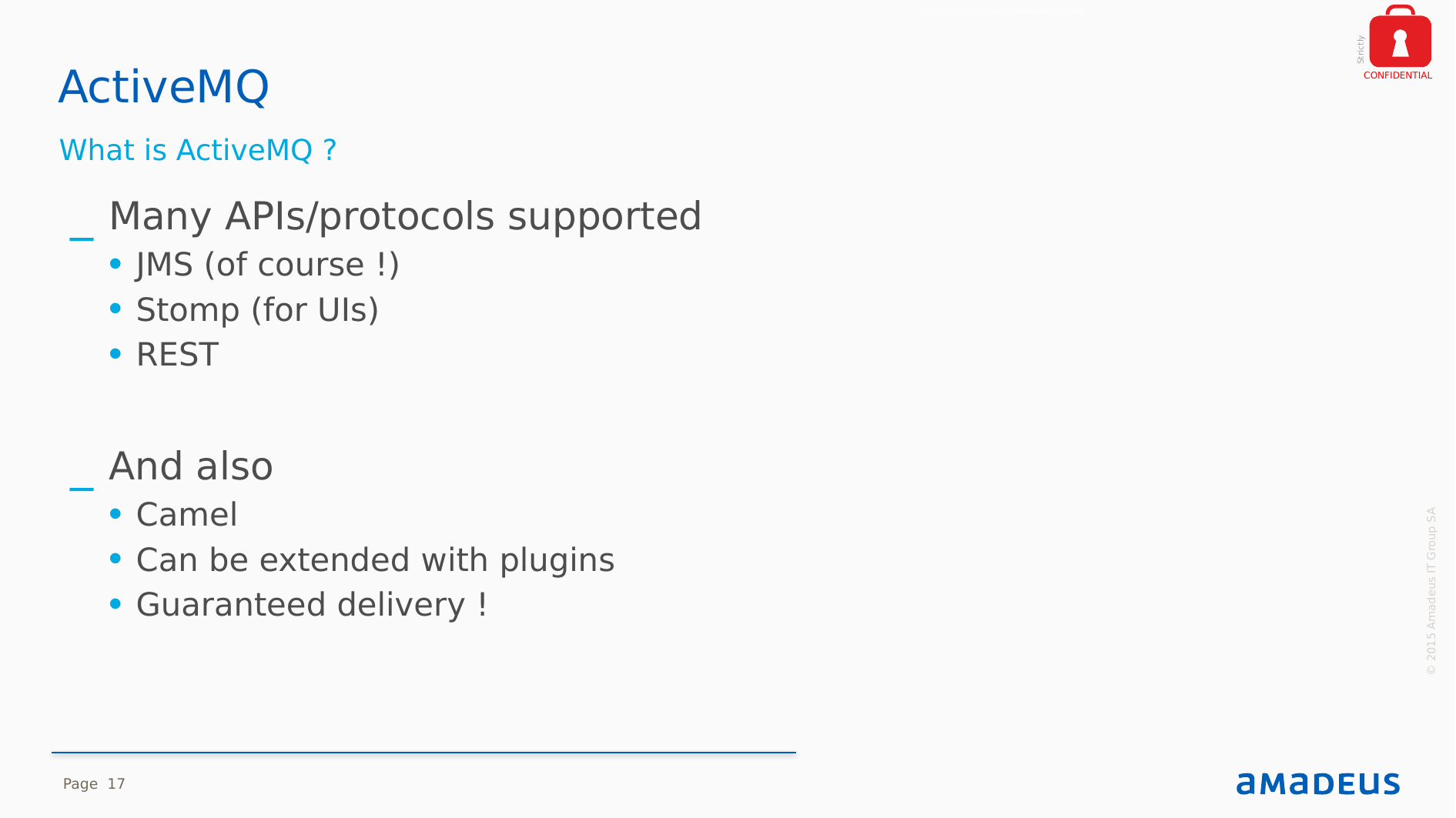

265ced1609a17cf1a5979880a2ad364653895ae8
# ActiveMQ
What is ActiveMQ ?
Many APIs/protocols supported
JMS (of course !)
Stomp (for UIs)
REST

And also
Camel
Can be extended with plugins
Guaranteed delivery !

© 2015 Amadeus IT Group SA